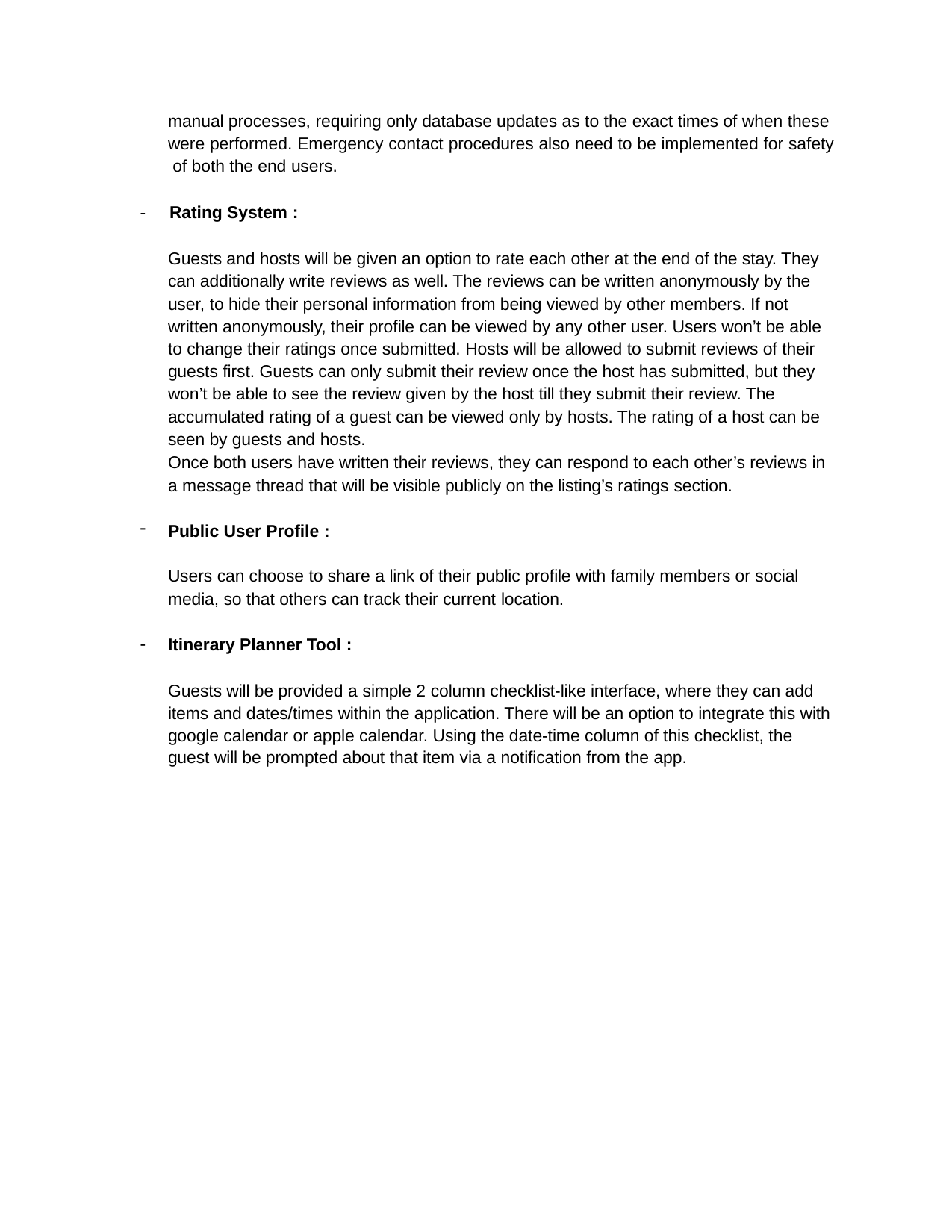

manual processes, requiring only database updates as to the exact times of when these  were performed. Emergency contact procedures also need to be implemented for safety  of both the end users.

-	Rating System :

Guests and hosts will be given an option to rate each other at the end of the stay. They  can additionally write reviews as well. The reviews can be written anonymously by the  user, to hide their personal information from being viewed by other members. If not  written anonymously, their profile can be viewed by any other user. Users won’t be able  to change their ratings once submitted. Hosts will be allowed to submit reviews of their  guests first. Guests can only submit their review once the host has submitted, but they  won’t be able to see the review given by the host till they submit their review. The  accumulated rating of a guest can be viewed only by hosts. The rating of a host can be  seen by guests and hosts.
Once both users have written their reviews, they can respond to each other’s reviews in  a message thread that will be visible publicly on the listing’s ratings section.

Public User Profile :

Users can choose to share a link of their public profile with family members or social  media, so that others can track their current location.

Itinerary Planner Tool :

Guests will be provided a simple 2 column checklist-like interface, where they can add  items and dates/times within the application. There will be an option to integrate this with  google calendar or apple calendar. Using the date-time column of this checklist, the  guest will be prompted about that item via a notification from the app.